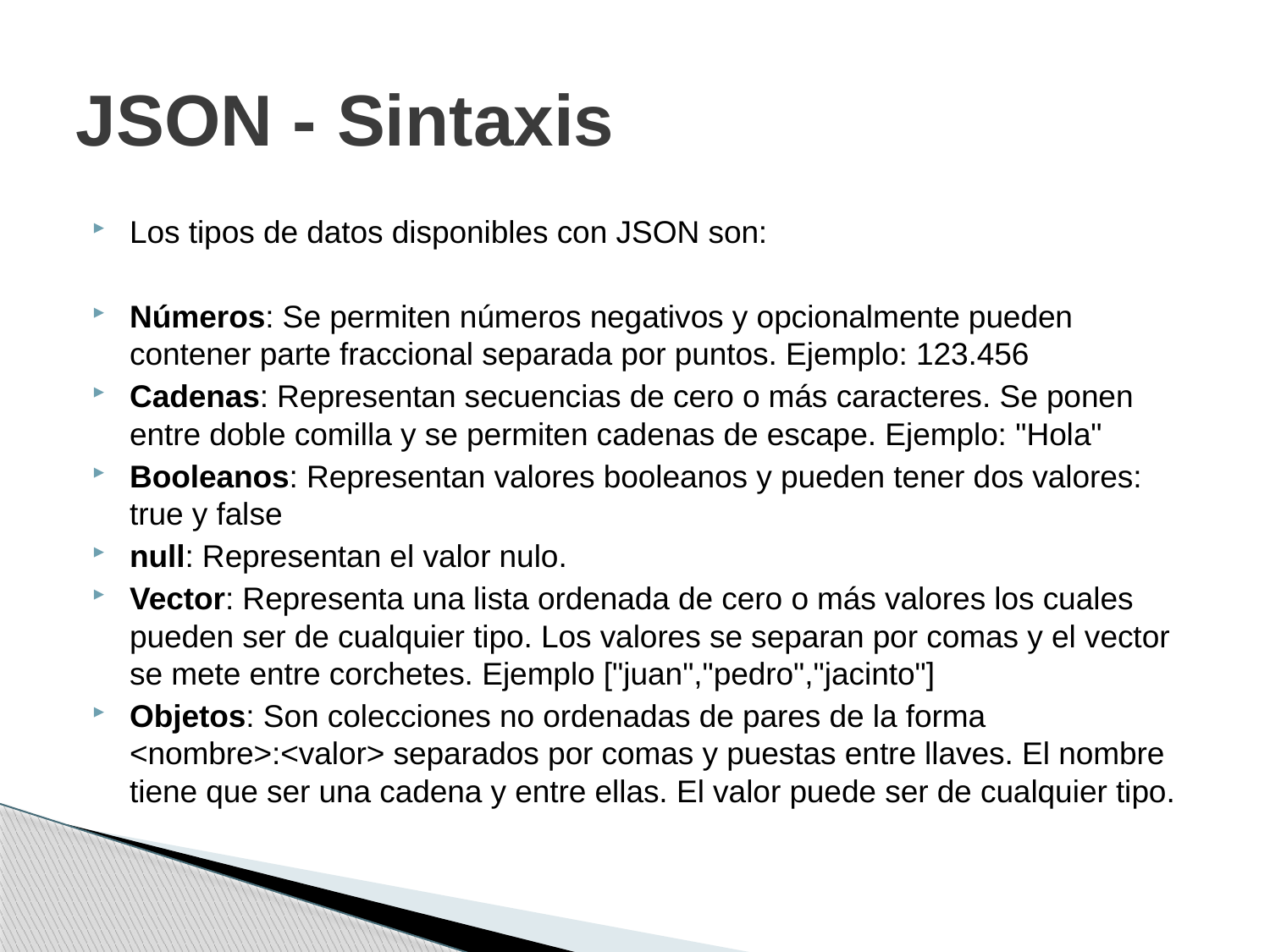

# JSON - Sintaxis
Los tipos de datos disponibles con JSON son:

Números: Se permiten números negativos y opcionalmente pueden contener parte fraccional separada por puntos. Ejemplo: 123.456
Cadenas: Representan secuencias de cero o más caracteres. Se ponen entre doble comilla y se permiten cadenas de escape. Ejemplo: "Hola"
Booleanos: Representan valores booleanos y pueden tener dos valores: true y false
null: Representan el valor nulo.
Vector: Representa una lista ordenada de cero o más valores los cuales pueden ser de cualquier tipo. Los valores se separan por comas y el vector se mete entre corchetes. Ejemplo ["juan","pedro","jacinto"]
Objetos: Son colecciones no ordenadas de pares de la forma <nombre>:<valor> separados por comas y puestas entre llaves. El nombre tiene que ser una cadena y entre ellas. El valor puede ser de cualquier tipo.